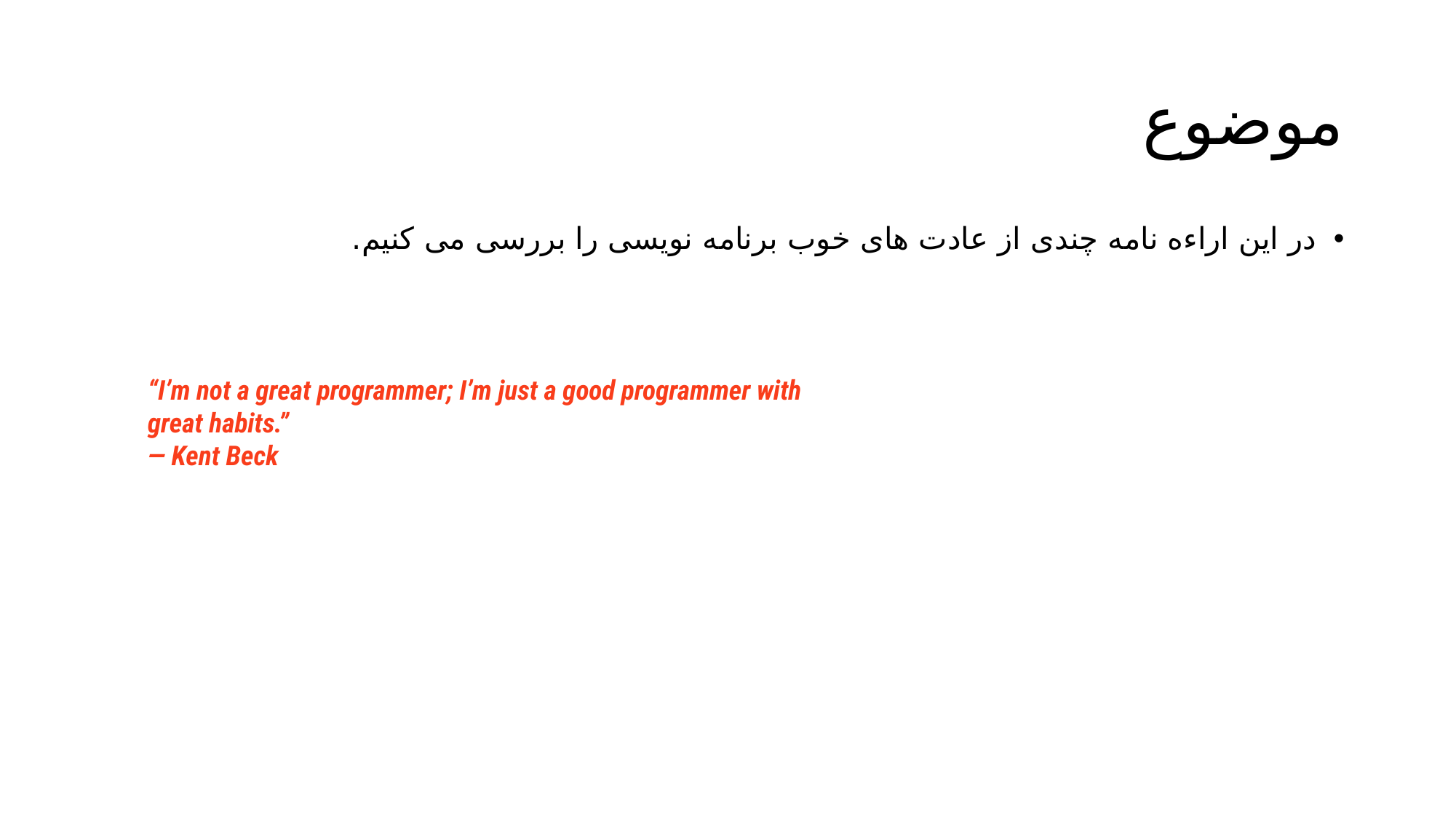

# موضوع
در این اراءه نامه چندی از عادت های خوب برنامه نویسی را بررسی می کنیم.

“I’m not a great programmer; I’m just a good programmer with great habits.”
— Kent Beck